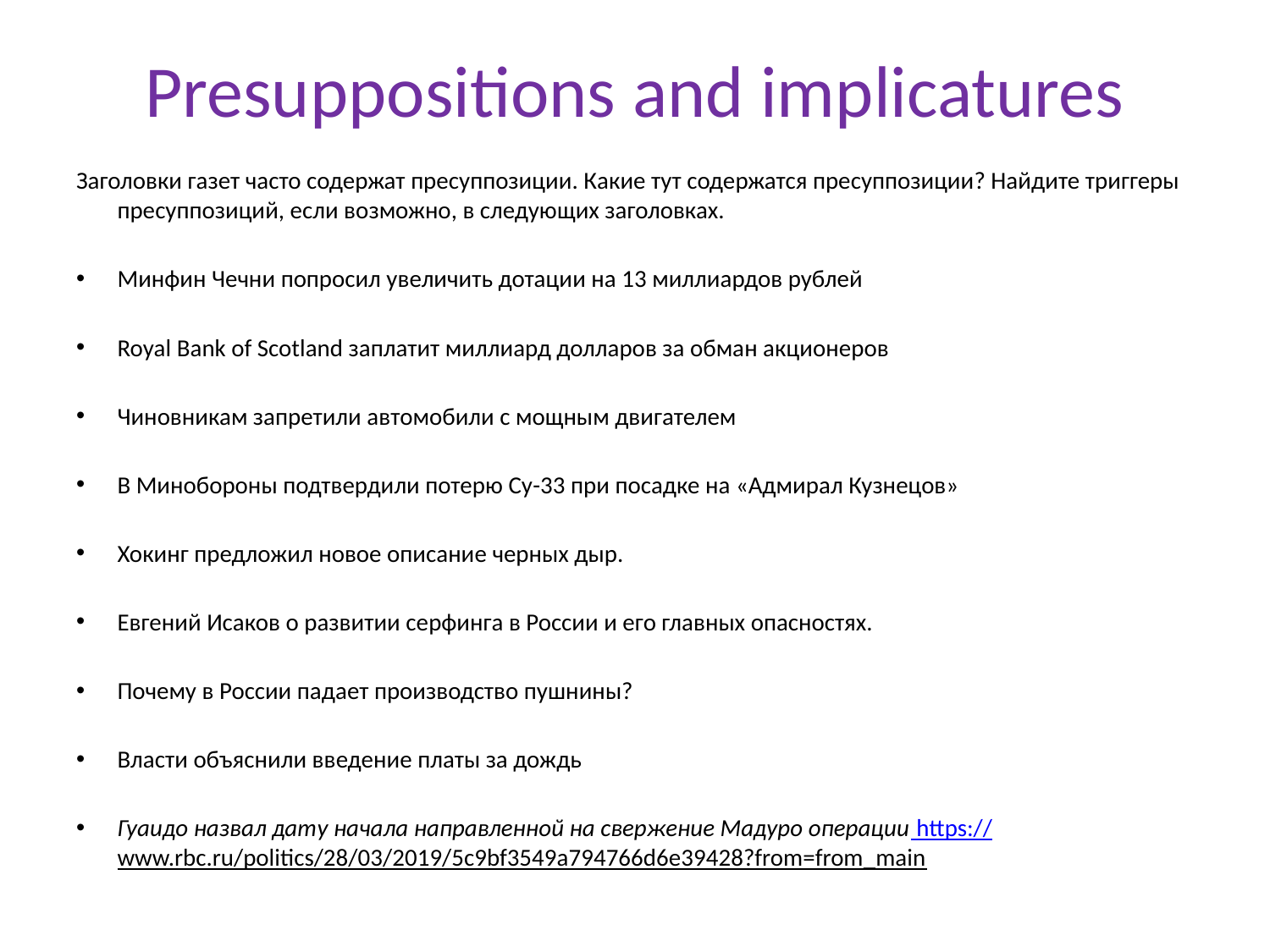

# Presuppositions and implicatures
Заголовки газет часто содержат пресуппозиции. Какие тут содержатся пресуппозиции? Найдите триггеры пресуппозиций, если возможно, в следующих заголовках.

Минфин Чечни попросил увеличить дотации на 13 миллиардов рублей

Royal Bank of Scotland заплатит миллиард долларов за обман акционеров

Чиновникам запретили автомобили с мощным двигателем

В Минобороны подтвердили потерю Су-33 при посадке на «Адмирал Кузнецов»

Хокинг предложил новое описание черных дыр.

Евгений Исаков о развитии серфинга в России и его главных опасностях.

Почему в России падает производство пушнины?

Власти объяснили введение платы за дождь

Гуаидо назвал дату начала направленной на свержение Мадуро операции https://www.rbc.ru/politics/28/03/2019/5c9bf3549a794766d6e39428?from=from_main